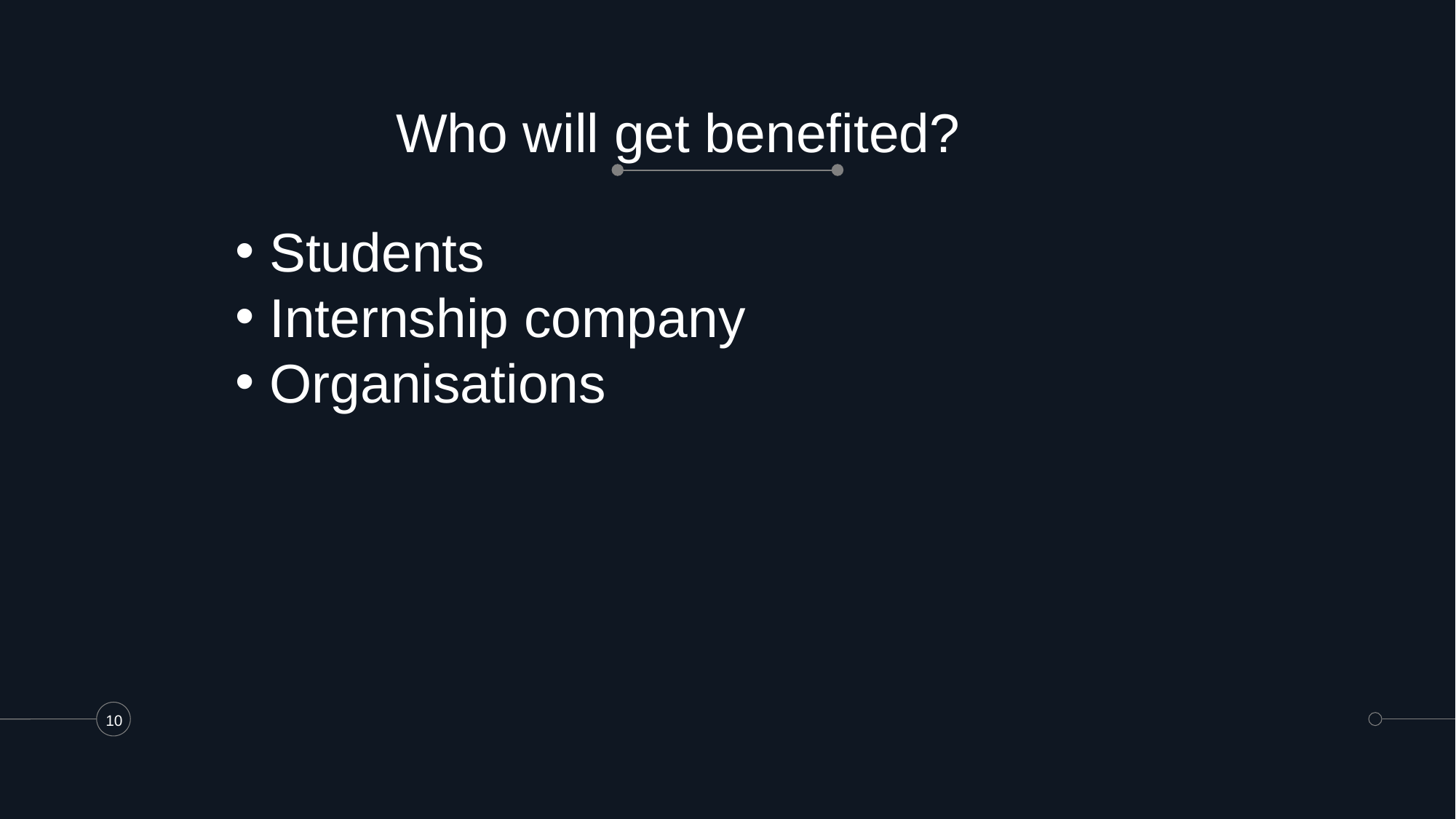

# Who will get benefited?
Students
Internship company
Organisations
10